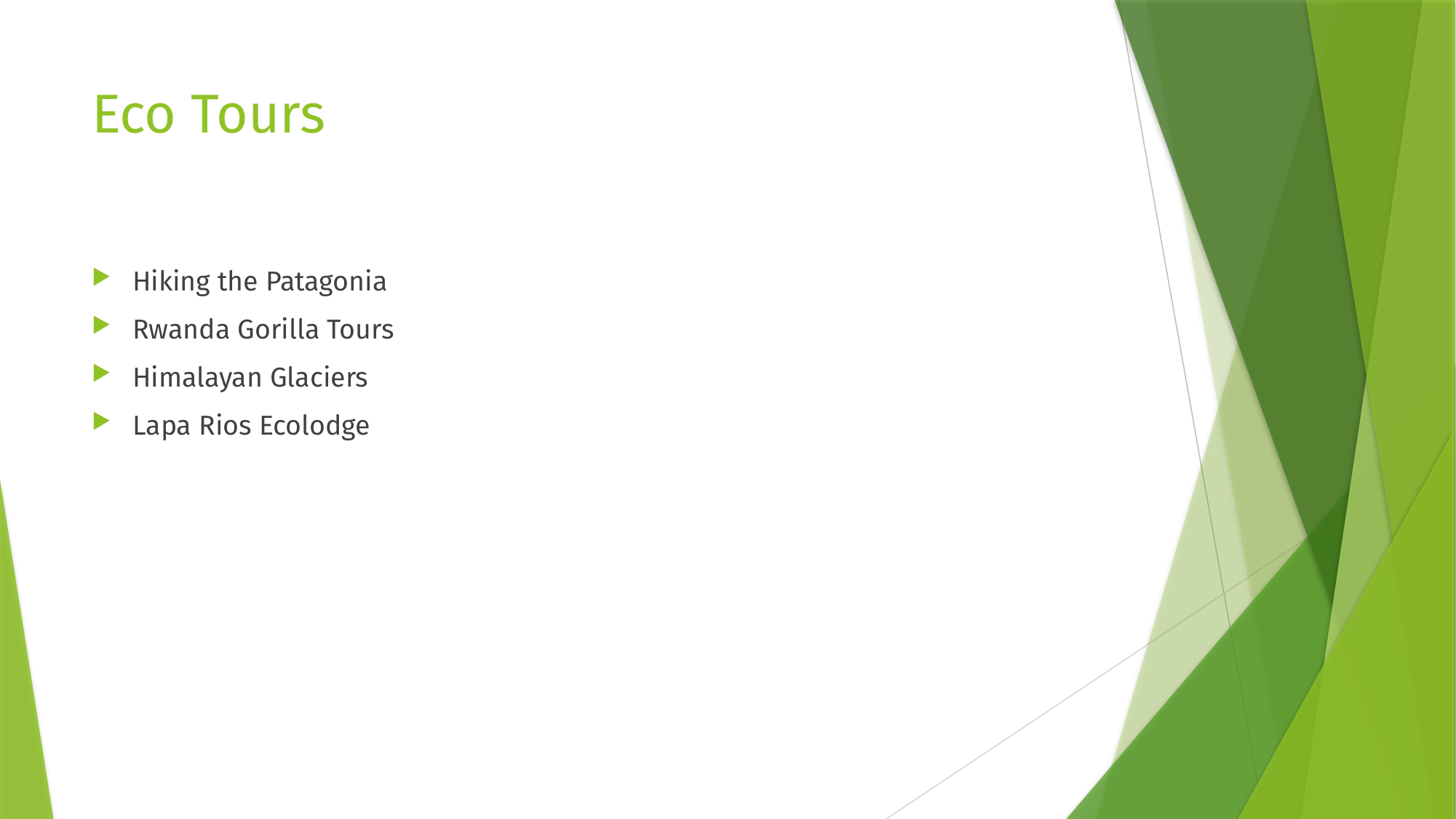

# Eco Tours
Hiking the Patagonia
Rwanda Gorilla Tours
Himalayan Glaciers
Lapa Rios Ecolodge